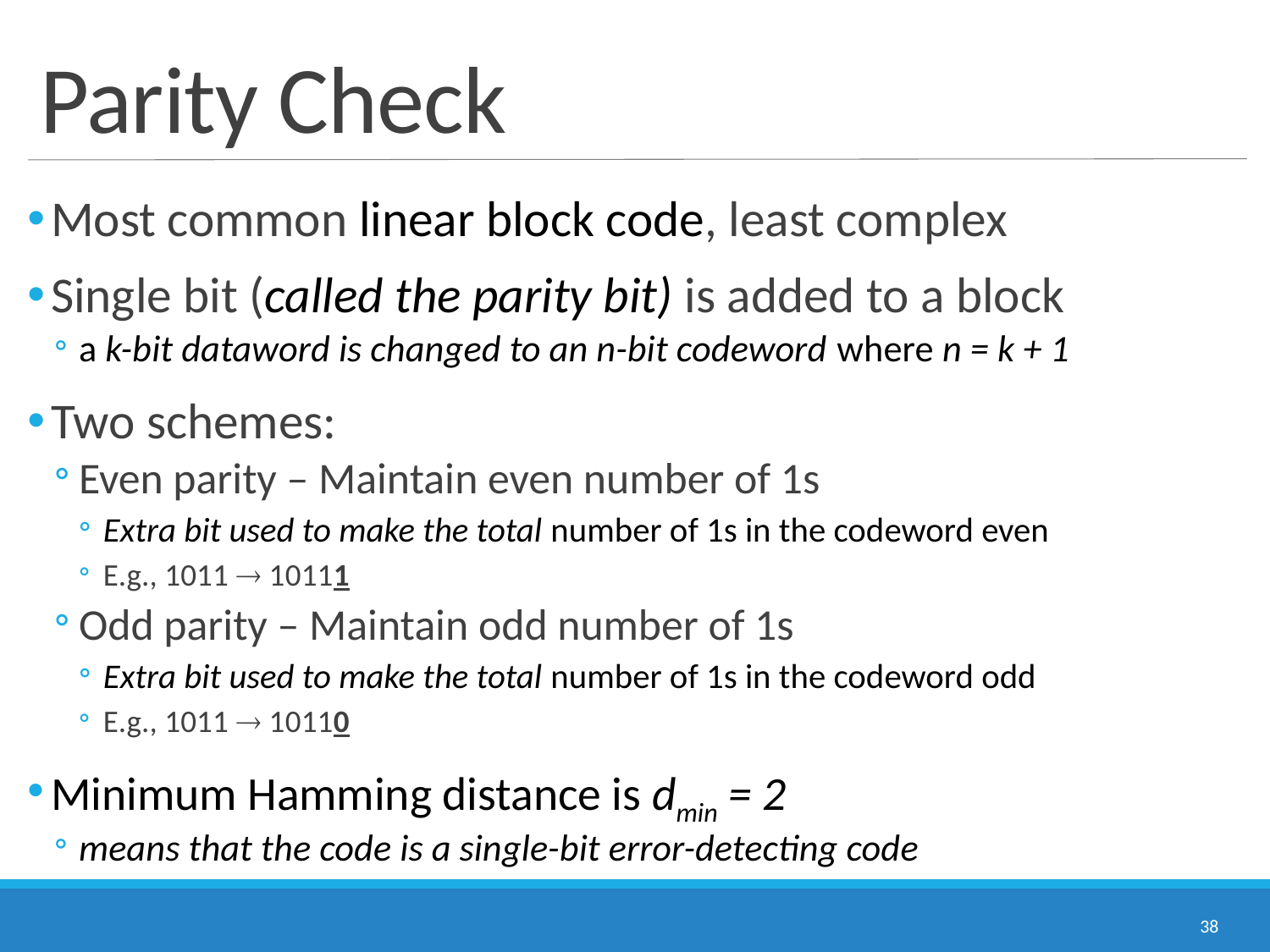

# Parity Check
Most common linear block code, least complex
Single bit (called the parity bit) is added to a block
a k-bit dataword is changed to an n-bit codeword where n = k + 1
Two schemes:
Even parity – Maintain even number of 1s
Extra bit used to make the total number of 1s in the codeword even
E.g., 1011 → 10111
Odd parity – Maintain odd number of 1s
Extra bit used to make the total number of 1s in the codeword odd
E.g., 1011 → 10110
Minimum Hamming distance is dmin = 2
means that the code is a single-bit error-detecting code